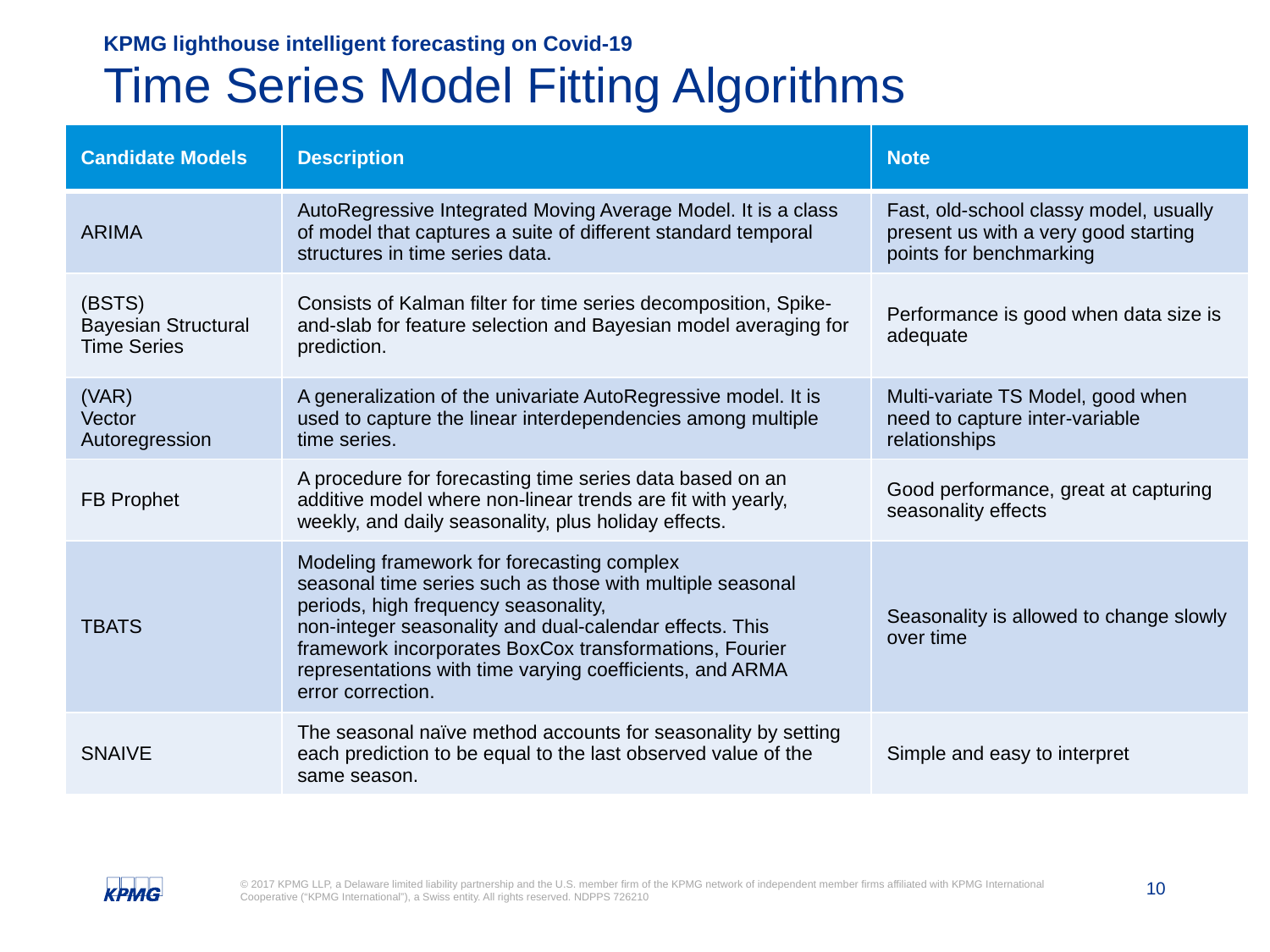

KPMG lighthouse intelligent forecasting on Covid-19
# Time Series Model Fitting Algorithms
| Candidate Models | Description | Note |
| --- | --- | --- |
| ARIMA | AutoRegressive Integrated Moving Average Model. It is a class of model that captures a suite of different standard temporal structures in time series data. | Fast, old-school classy model, usually present us with a very good starting points for benchmarking |
| (BSTS) Bayesian Structural Time Series | Consists of Kalman filter for time series decomposition, Spike-and-slab for feature selection and Bayesian model averaging for prediction. | Performance is good when data size is adequate |
| (VAR) Vector Autoregression | A generalization of the univariate AutoRegressive model. It is used to capture the linear interdependencies among multiple time series. | Multi-variate TS Model, good when need to capture inter-variable relationships |
| FB Prophet | A procedure for forecasting time series data based on an additive model where non-linear trends are fit with yearly, weekly, and daily seasonality, plus holiday effects. | Good performance, great at capturing seasonality effects |
| TBATS | Modeling framework for forecasting complex seasonal time series such as those with multiple seasonal periods, high frequency seasonality, non-integer seasonality and dual-calendar effects. This framework incorporates BoxCox transformations, Fourier representations with time varying coefficients, and ARMA error correction. | Seasonality is allowed to change slowly over time |
| SNAIVE | The seasonal naïve method accounts for seasonality by setting each prediction to be equal to the last observed value of the same season. | Simple and easy to interpret |
Monthly Score